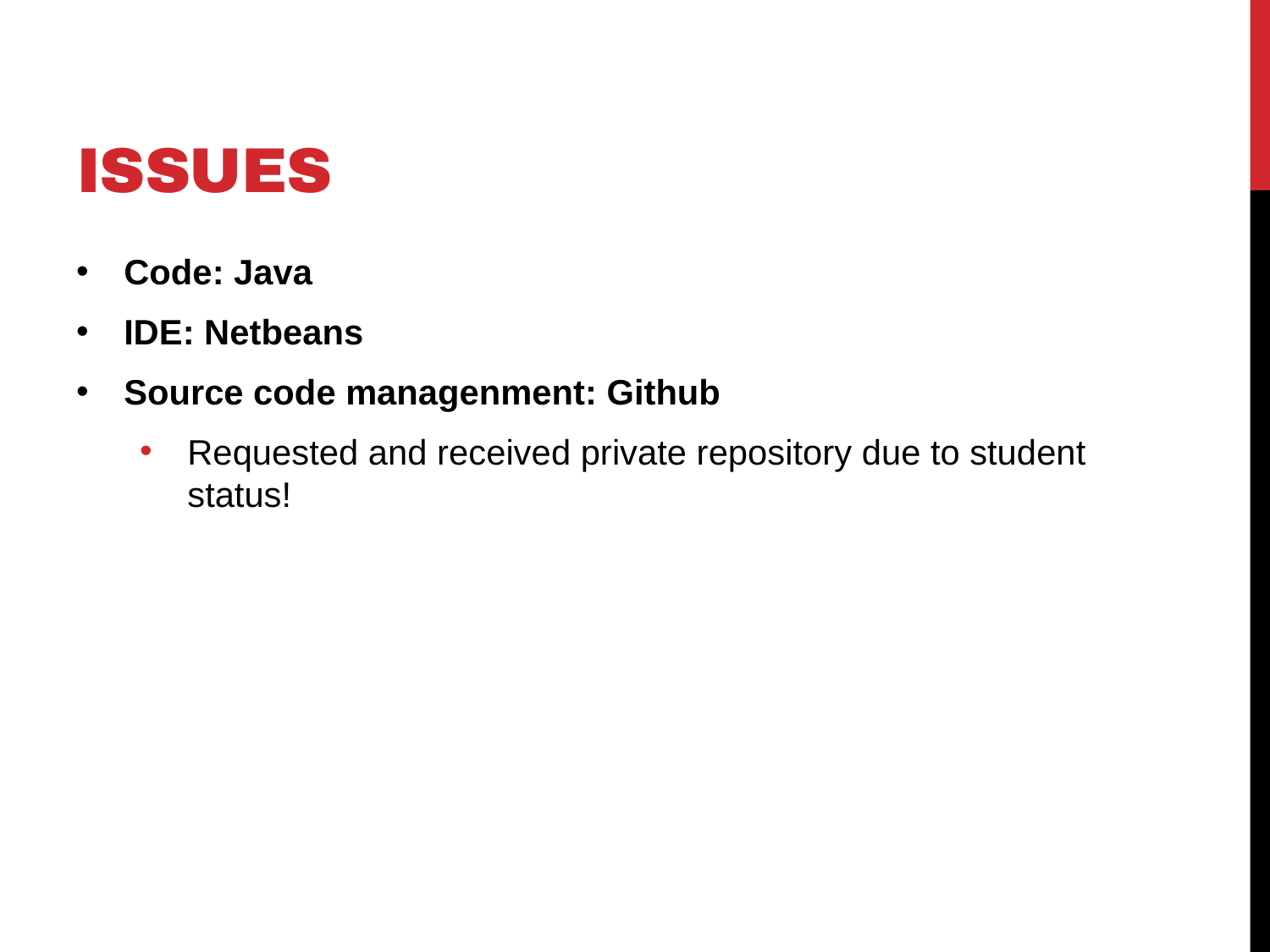

# issues
Code: Java
IDE: Netbeans
Source code managenment: Github
Requested and received private repository due to student status!